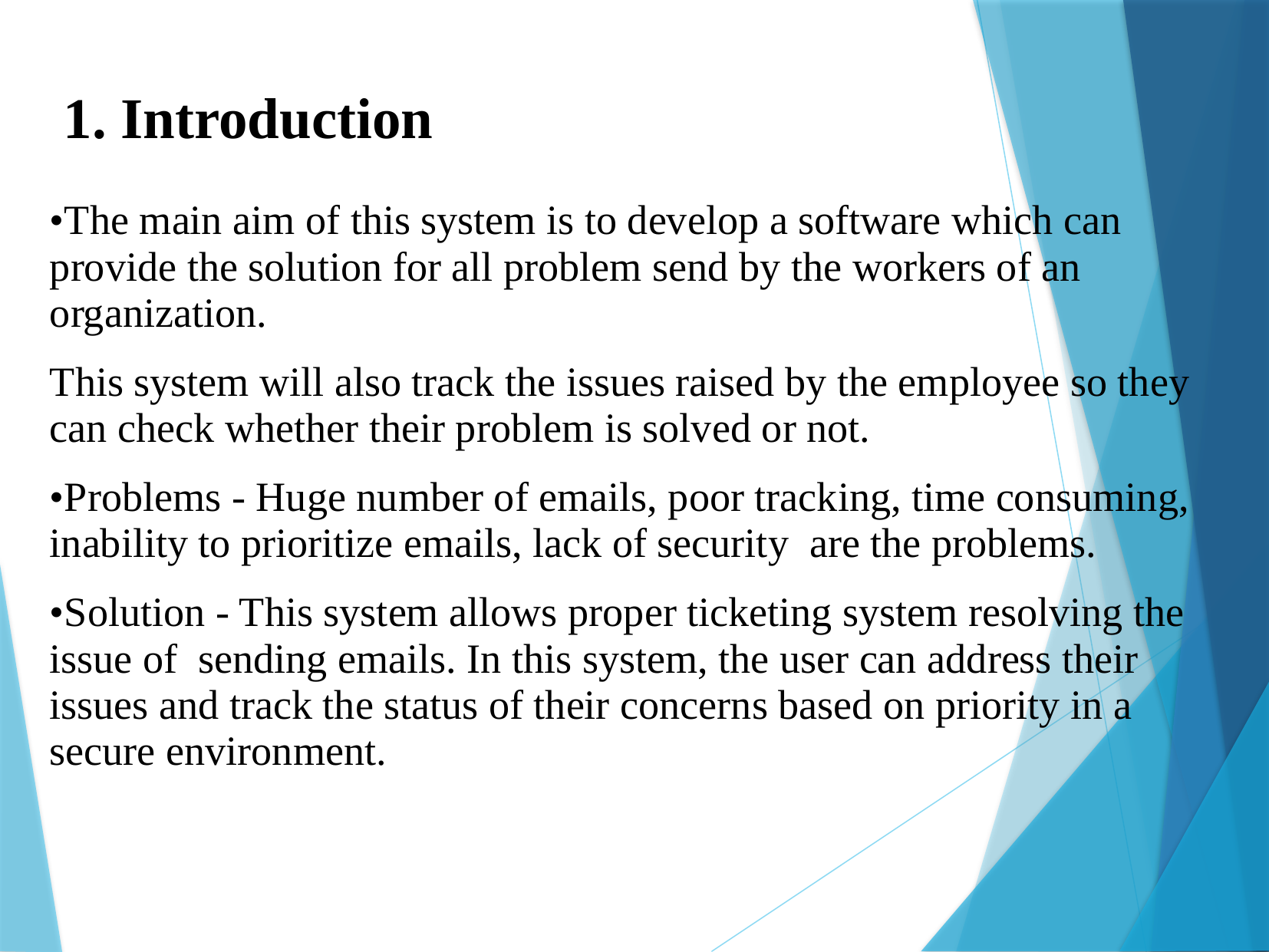

1. Introduction
•The main aim of this system is to develop a software which can provide the solution for all problem send by the workers of an organization.
This system will also track the issues raised by the employee so they can check whether their problem is solved or not.
•Problems - Huge number of emails, poor tracking, time consuming, inability to prioritize emails, lack of security  are the problems.
•Solution - This system allows proper ticketing system resolving the issue of  sending emails. In this system, the user can address their issues and track the status of their concerns based on priority in a secure environment.